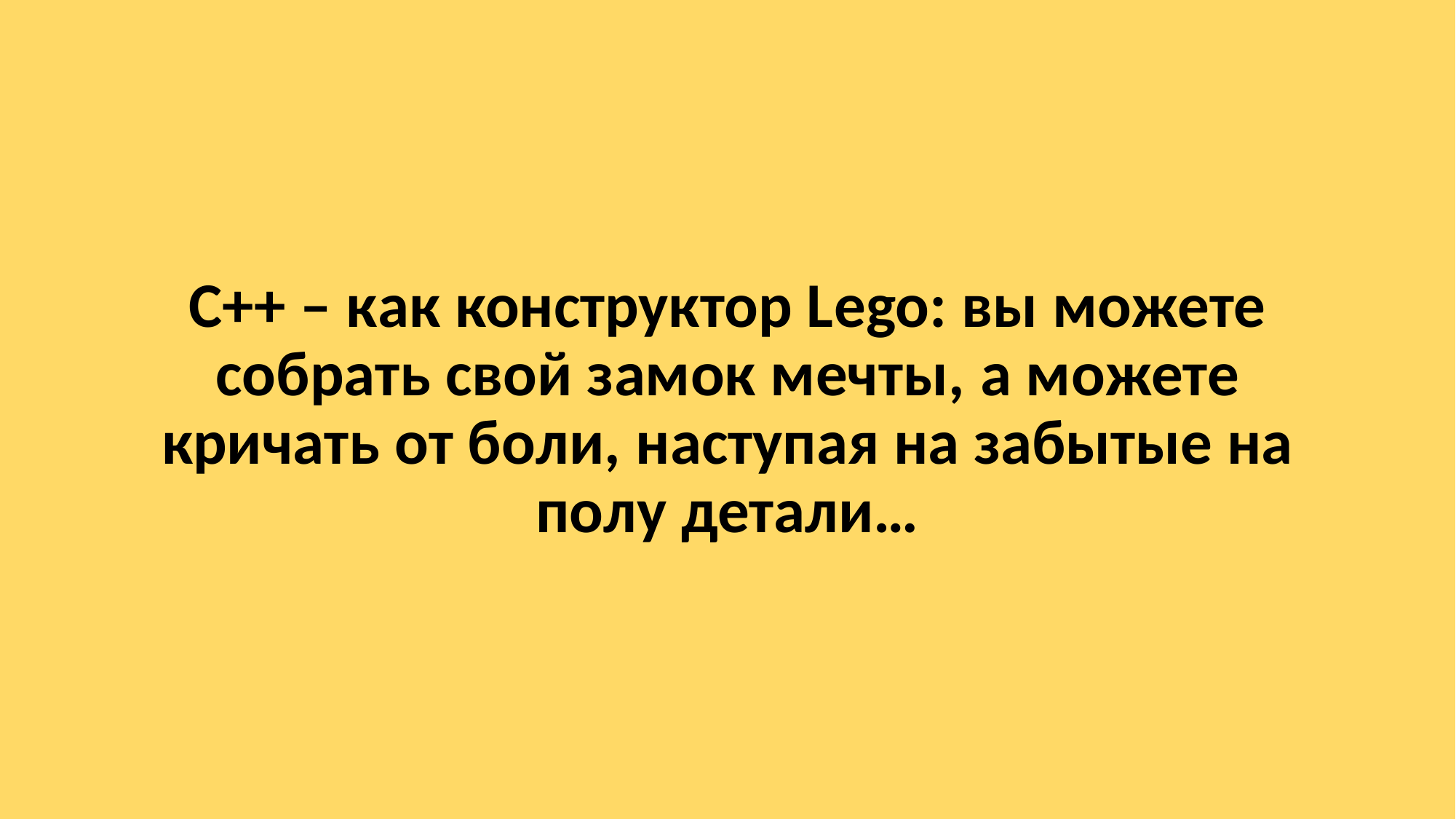

# C++ – как конструктор Lego: вы можете собрать свой замок мечты, а можете кричать от боли, наступая на забытые на полу детали…